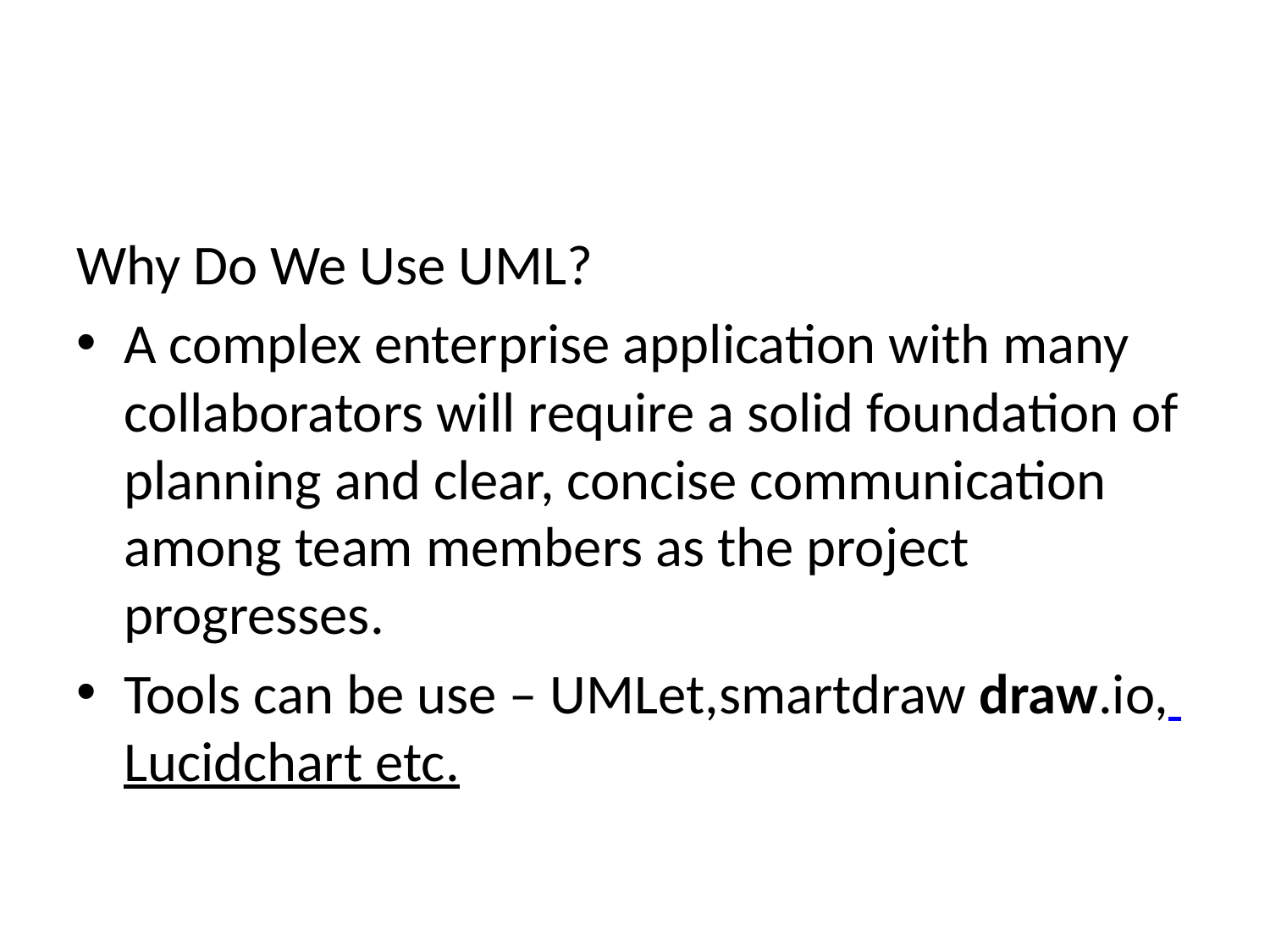

#
Why Do We Use UML?
A complex enterprise application with many collaborators will require a solid foundation of planning and clear, concise communication among team members as the project progresses.
Tools can be use – UMLet,smartdraw draw.io, Lucidchart etc.